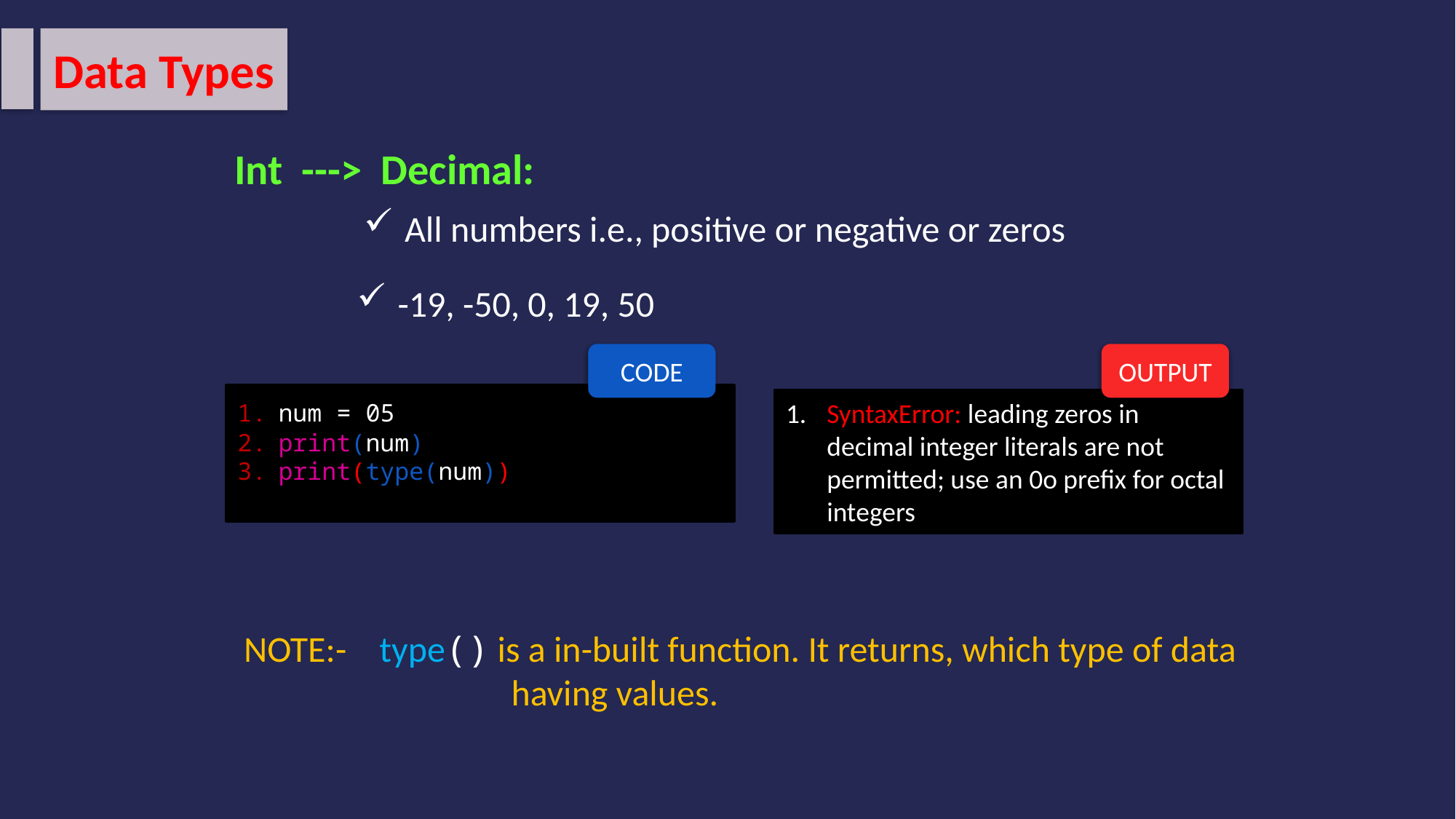

Data Types
Int  --->  Decimal:
All numbers i.e., positive or negative or zeros
-19, -50, 0, 19, 50
CODE

num = 55
print(num)
print(type(num))

OUTPUT
55
<class 'int'>
CODE

num = 05
print(num)
print(type(num))

OUTPUT
SyntaxError: leading zeros in decimal integer literals are not permitted; use an 0o prefix for octal integers
NOTE:-    type() is a in-built function. It returns, which type of data
	   	      having values.